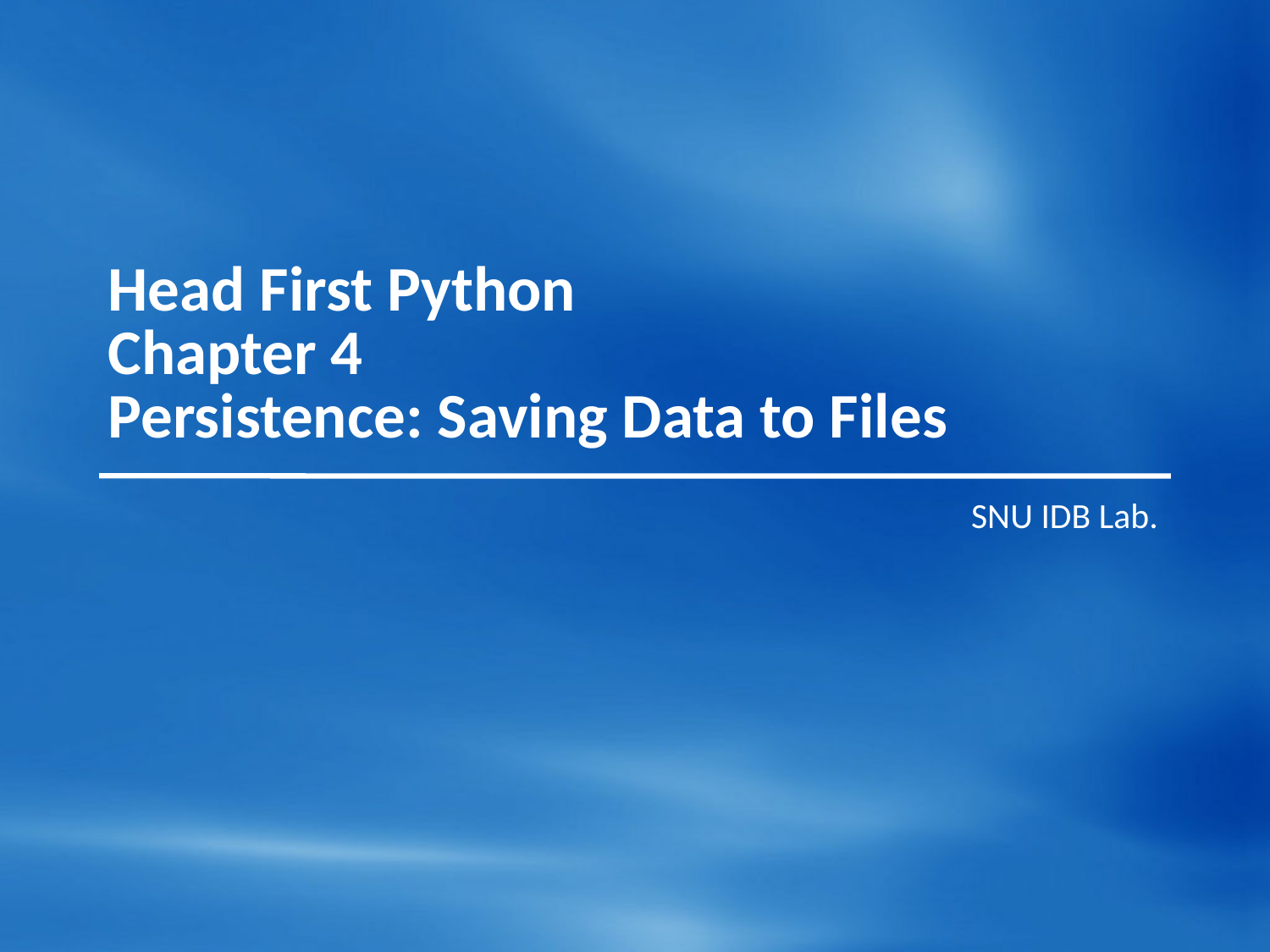

# Head First Python Chapter 4 Persistence: Saving Data to Files
						            SNU IDB Lab.